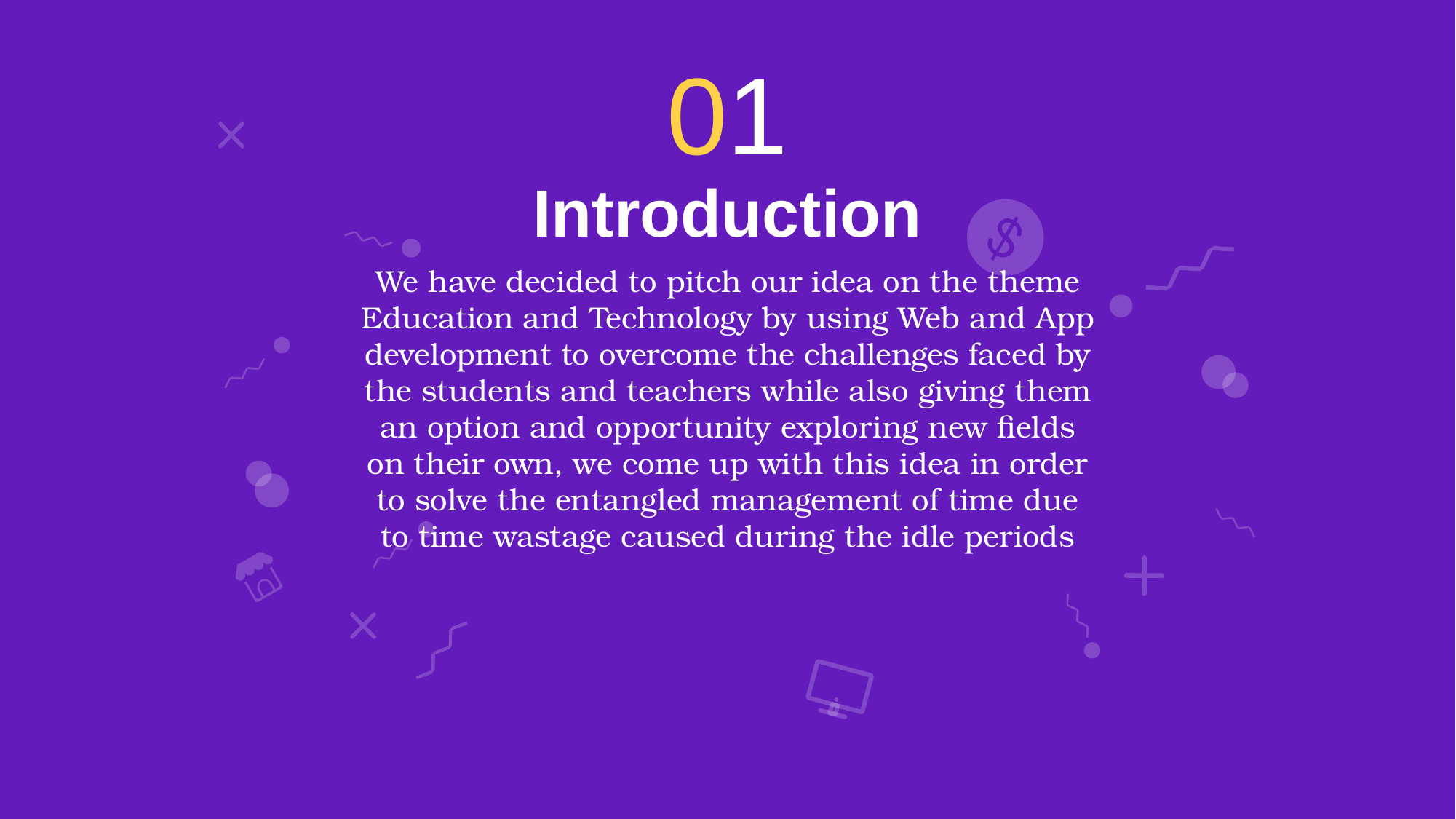

01
Introduction
We have decided to pitch our idea on the theme Education and Technology by using Web and App development to overcome the challenges faced by the students and teachers while also giving them an option and opportunity exploring new fields on their own, we come up with this idea in order to solve the entangled management of time due to time wastage caused during the idle periods